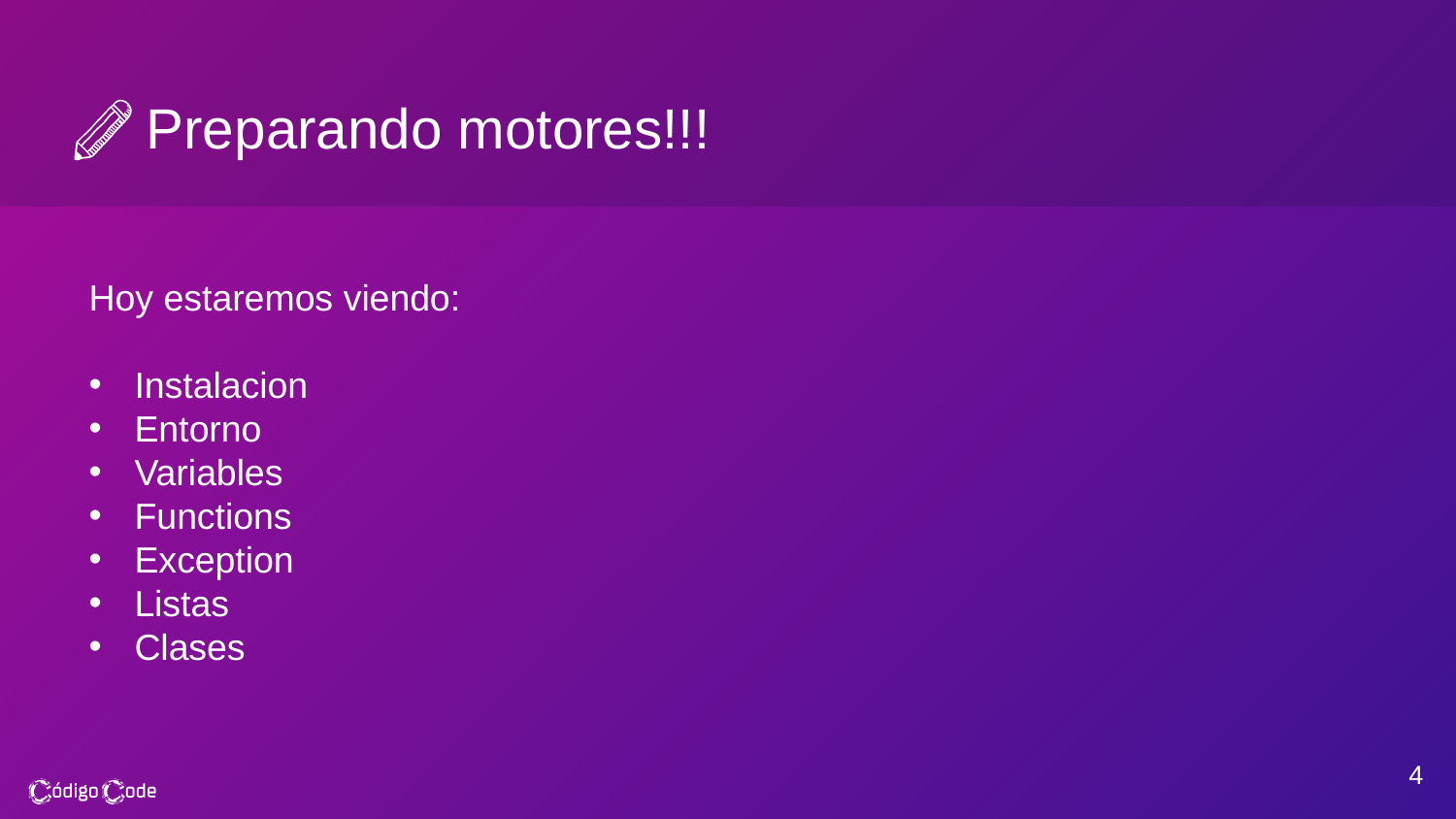

# Preparando motores!!!

Hoy estaremos viendo:

Instalacion
Entorno
Variables
Functions
Exception
Listas
Clases

4